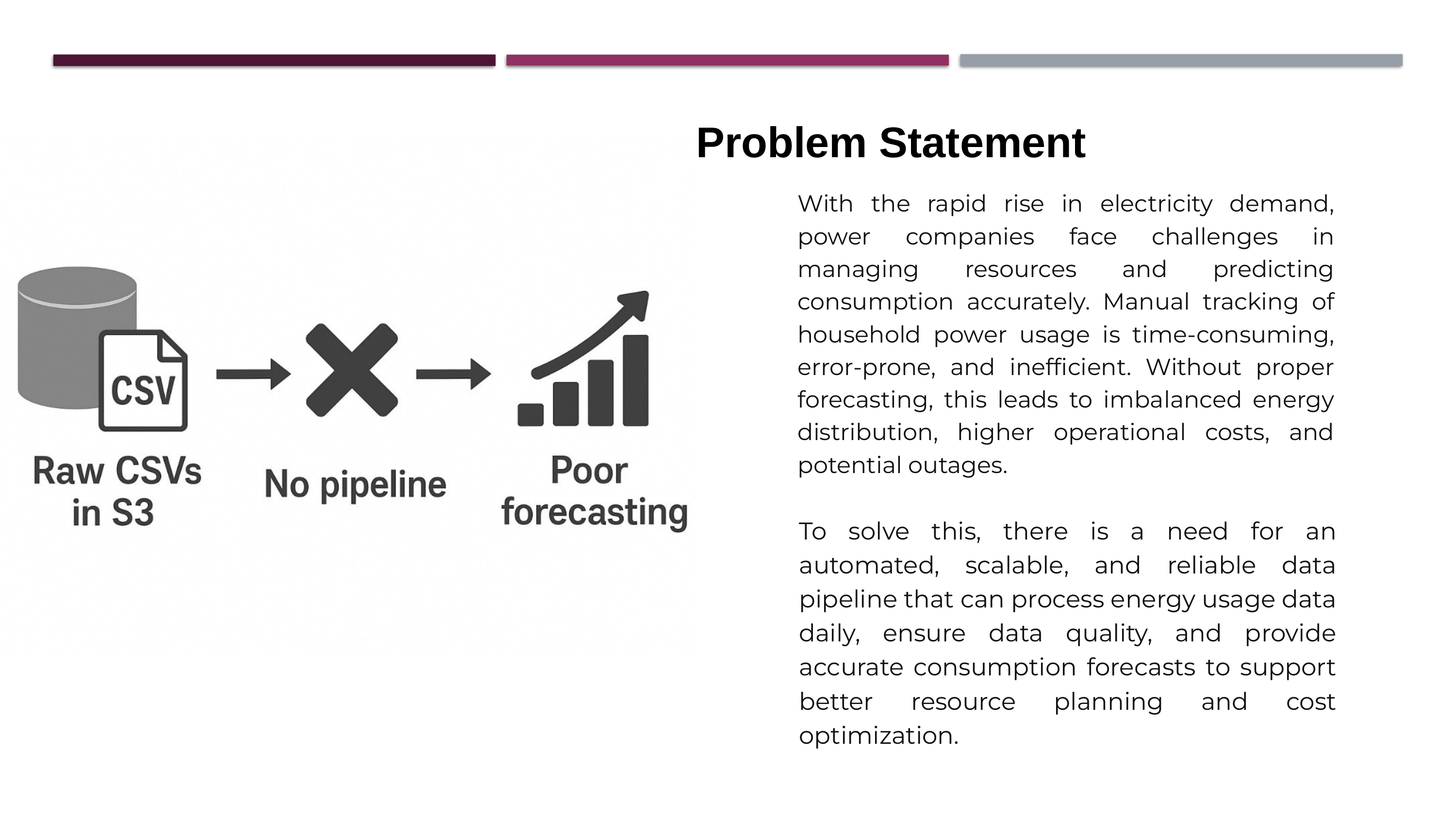

Problem Statement

With the rapid rise in electricity demand, power companies face challenges in managing resources and predicting consumption accurately. Manual tracking of household power usage is time-consuming, error-prone, and inefficient. Without proper forecasting, this leads to imbalanced energy distribution, higher operational costs, and potential outages.
To solve this, there is a need for an automated, scalable, and reliable data pipeline that can process energy usage data daily, ensure data quality, and provide accurate consumption forecasts to support better resource planning and cost optimization.